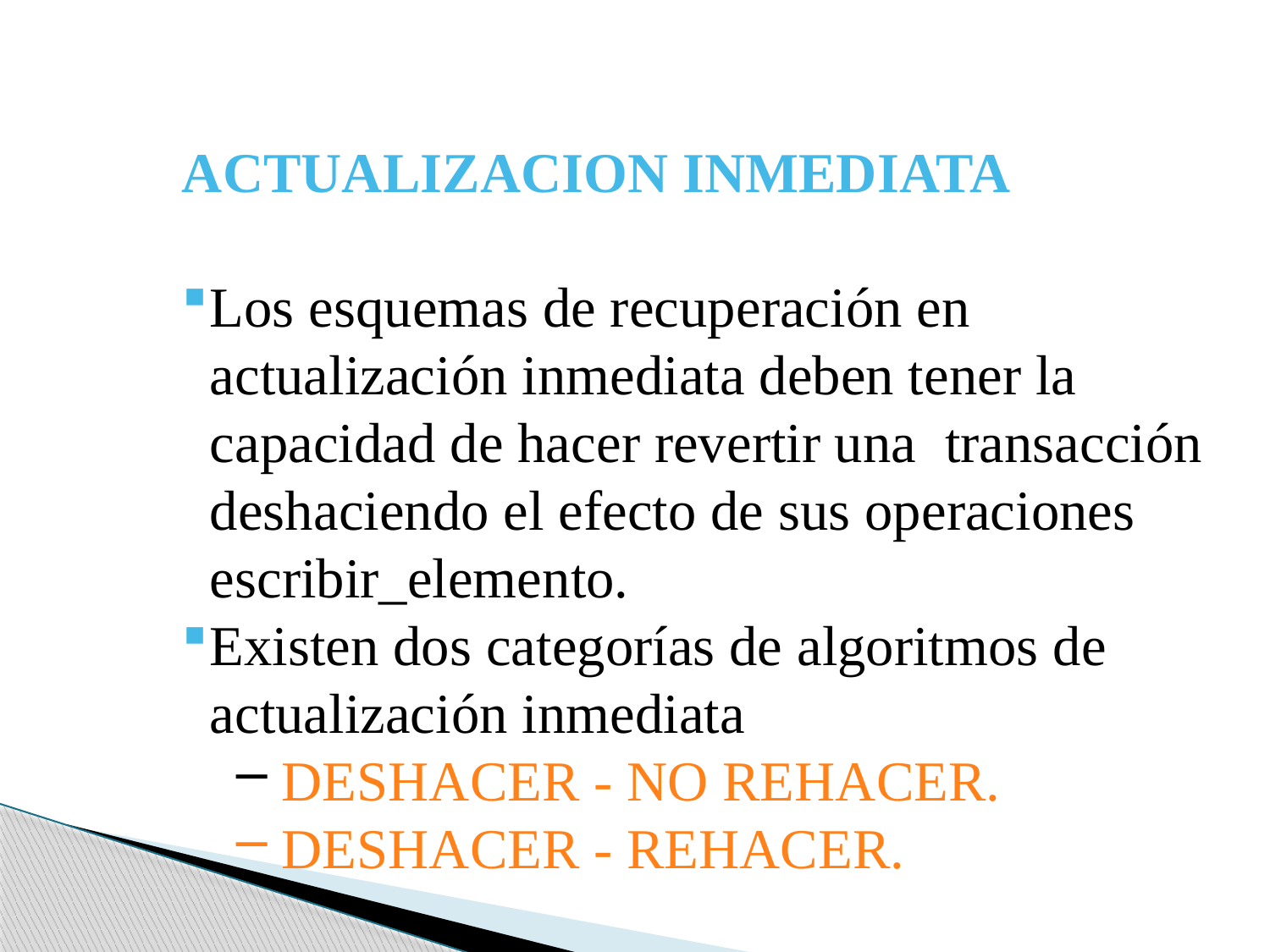

ACTUALIZACION INMEDIATA
Los esquemas de recuperación en actualización inmediata deben tener la capacidad de hacer revertir una  transacción deshaciendo el efecto de sus operaciones escribir_elemento.
Existen dos categorías de algoritmos de actualización inmediata
 DESHACER - NO REHACER.
 DESHACER - REHACER.